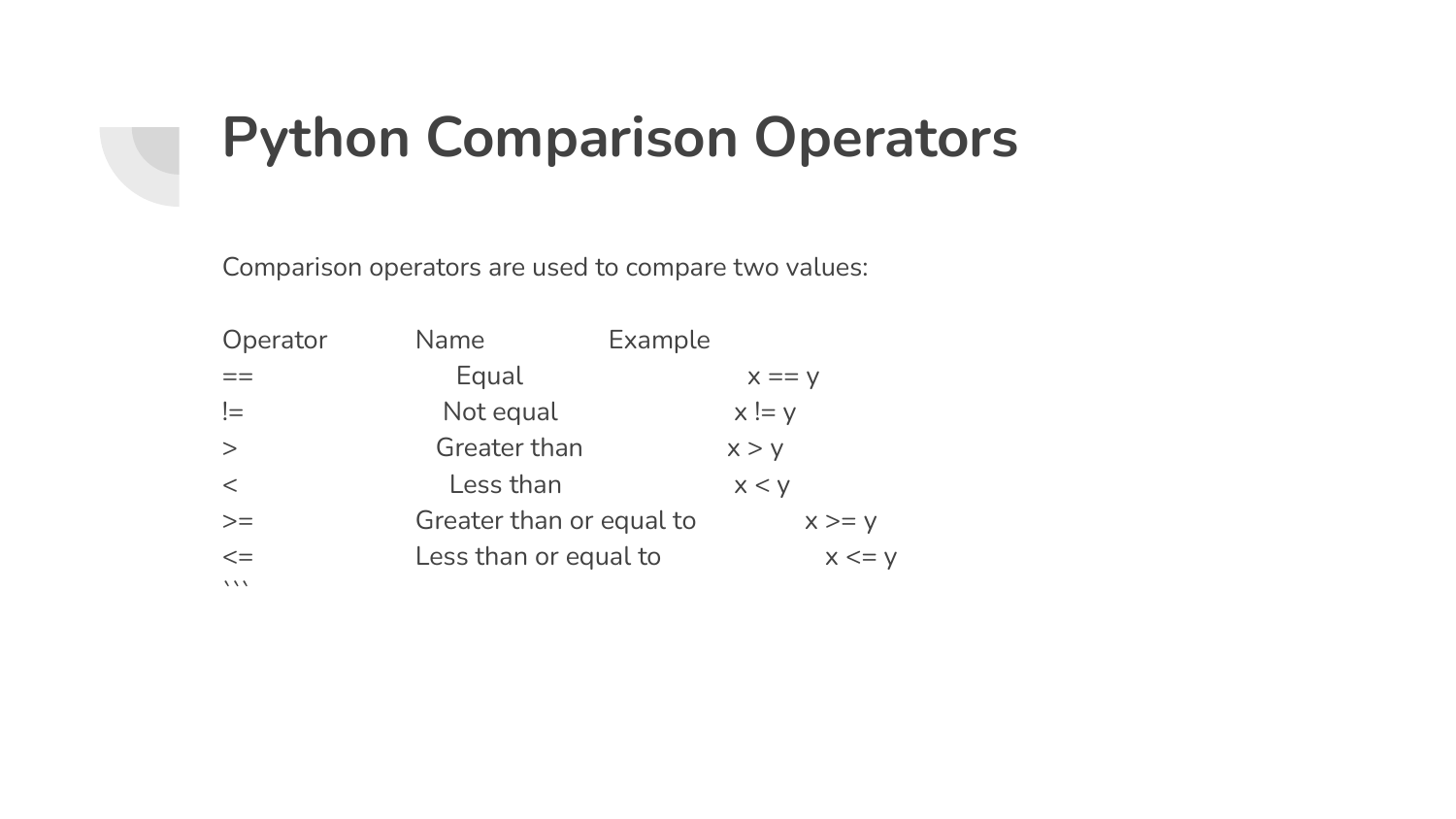

Python Comparison Operators

Comparison operators are used to compare two values:

Operator	       Name	              Example
==	             Equal	             x == y
!=	           Not equal	           x != y
>	          Greater than	          x > y
<	            Less than	           x < y
>=	       Greater than or equal to	x >= y
<=	       Less than or equal to	   x <= y
```